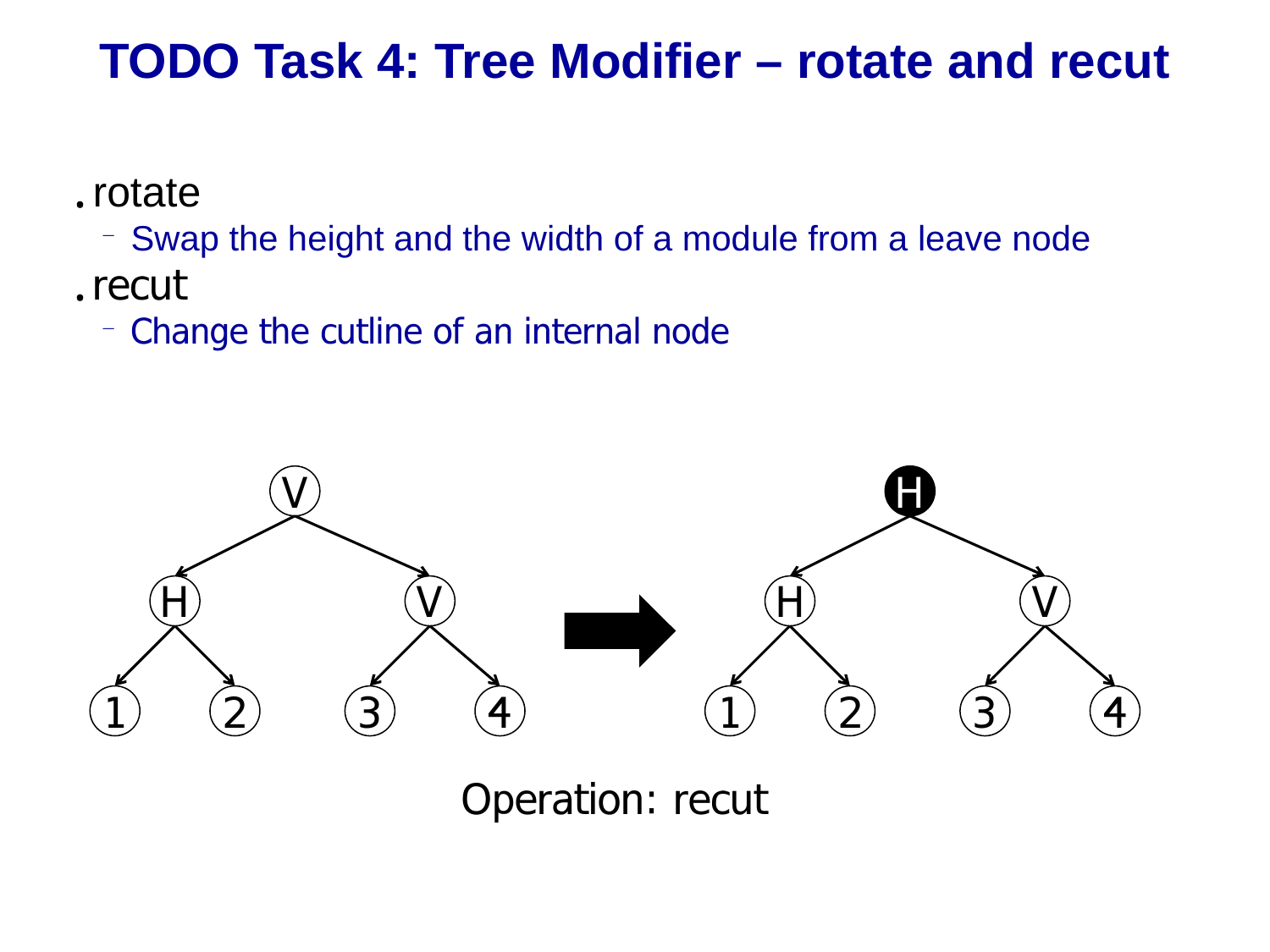

TODO Task 4: Tree Modifier – rotate and recut
rotate
Swap the height and the width of a module from a leave node
recut
Change the cutline of an internal node

V
H

H
V
H
V

1
2
1
2
3
4
3
4
Operation: recut